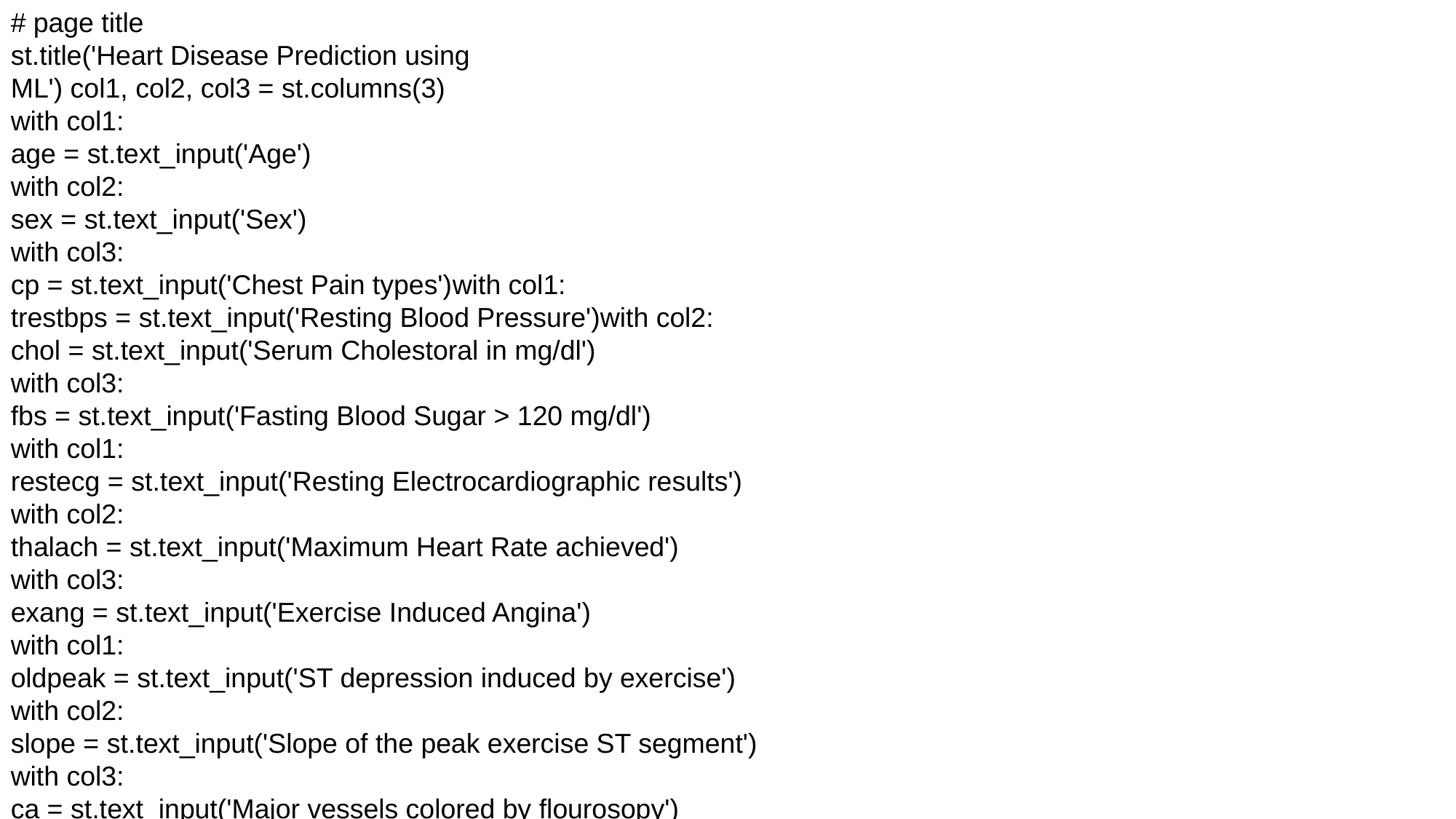

# page title
st.title('Heart Disease Prediction using
ML') col1, col2, col3 = st.columns(3)
with col1:
age = st.text_input('Age')
with col2:
sex = st.text_input('Sex')
with col3:
cp = st.text_input('Chest Pain types')with col1:
trestbps = st.text_input('Resting Blood Pressure')with col2:
chol = st.text_input('Serum Cholestoral in mg/dl')
with col3:
fbs = st.text_input('Fasting Blood Sugar > 120 mg/dl')
with col1:
restecg = st.text_input('Resting Electrocardiographic results')
with col2:
thalach = st.text_input('Maximum Heart Rate achieved')
with col3:
exang = st.text_input('Exercise Induced Angina')
with col1:
oldpeak = st.text_input('ST depression induced by exercise')
with col2:
slope = st.text_input('Slope of the peak exercise ST segment')
with col3:
ca = st.text_input('Major vessels colored by flourosopy')
with col1:

,ca,thal]])